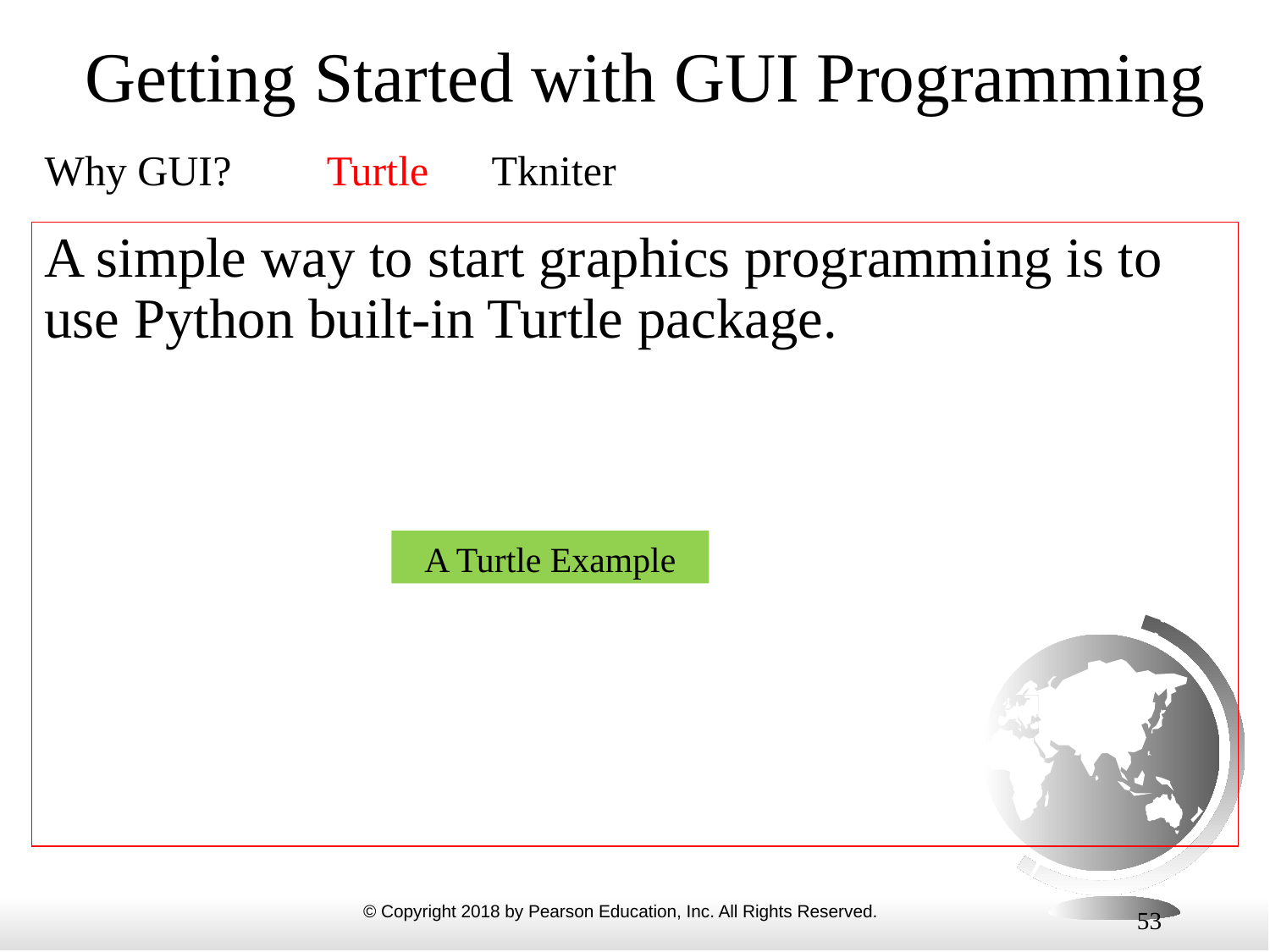

# Getting Started with GUI Programming
Why GUI?         Turtle      Tkniter
A simple way to start graphics programming is to use Python built-in Turtle package.
A Turtle Example
53